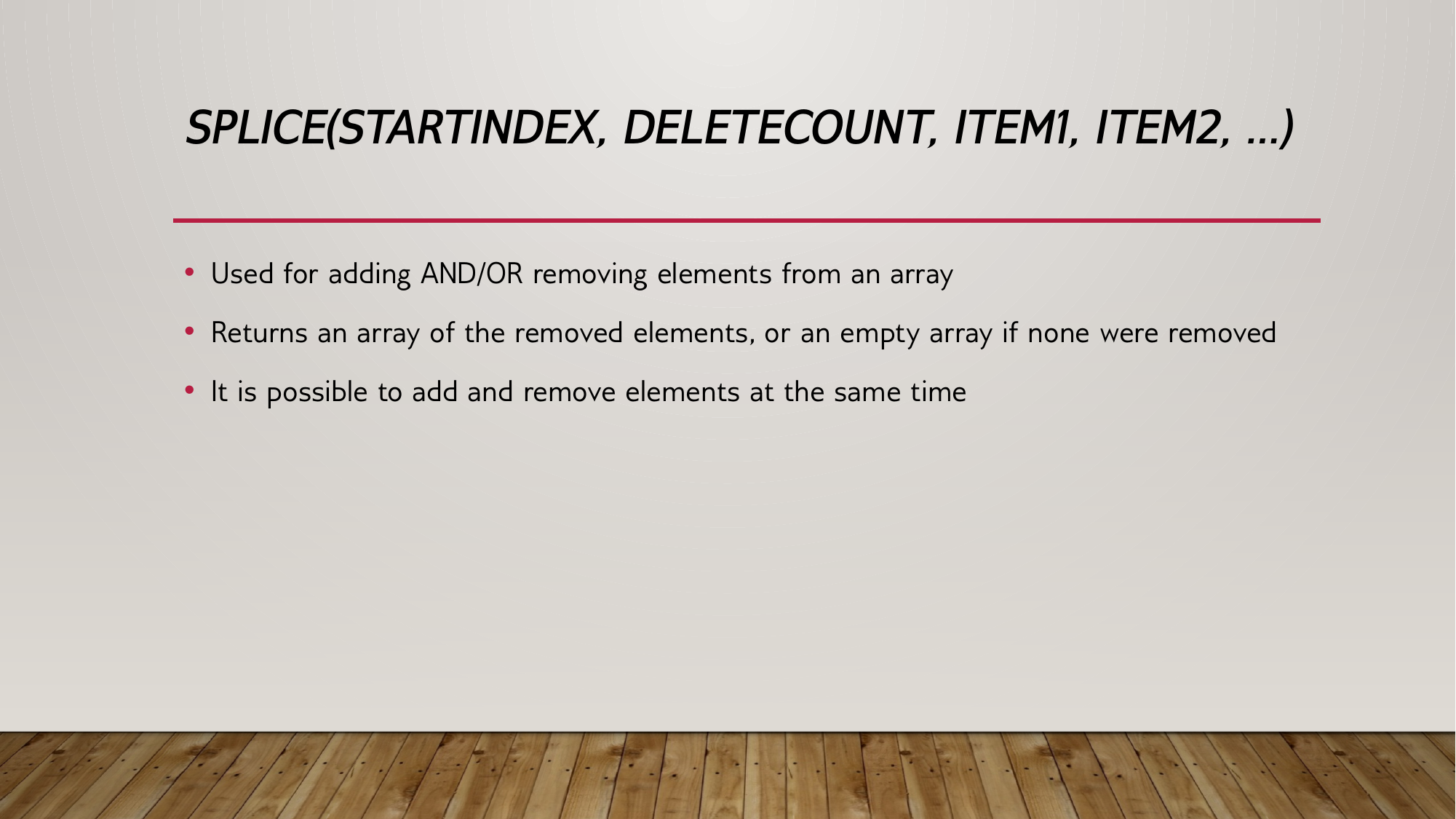

# splice(startIndex, deleteCount, item1, item2, …)
Used for adding AND/OR removing elements from an array
Returns an array of the removed elements, or an empty array if none were removed
It is possible to add and remove elements at the same time